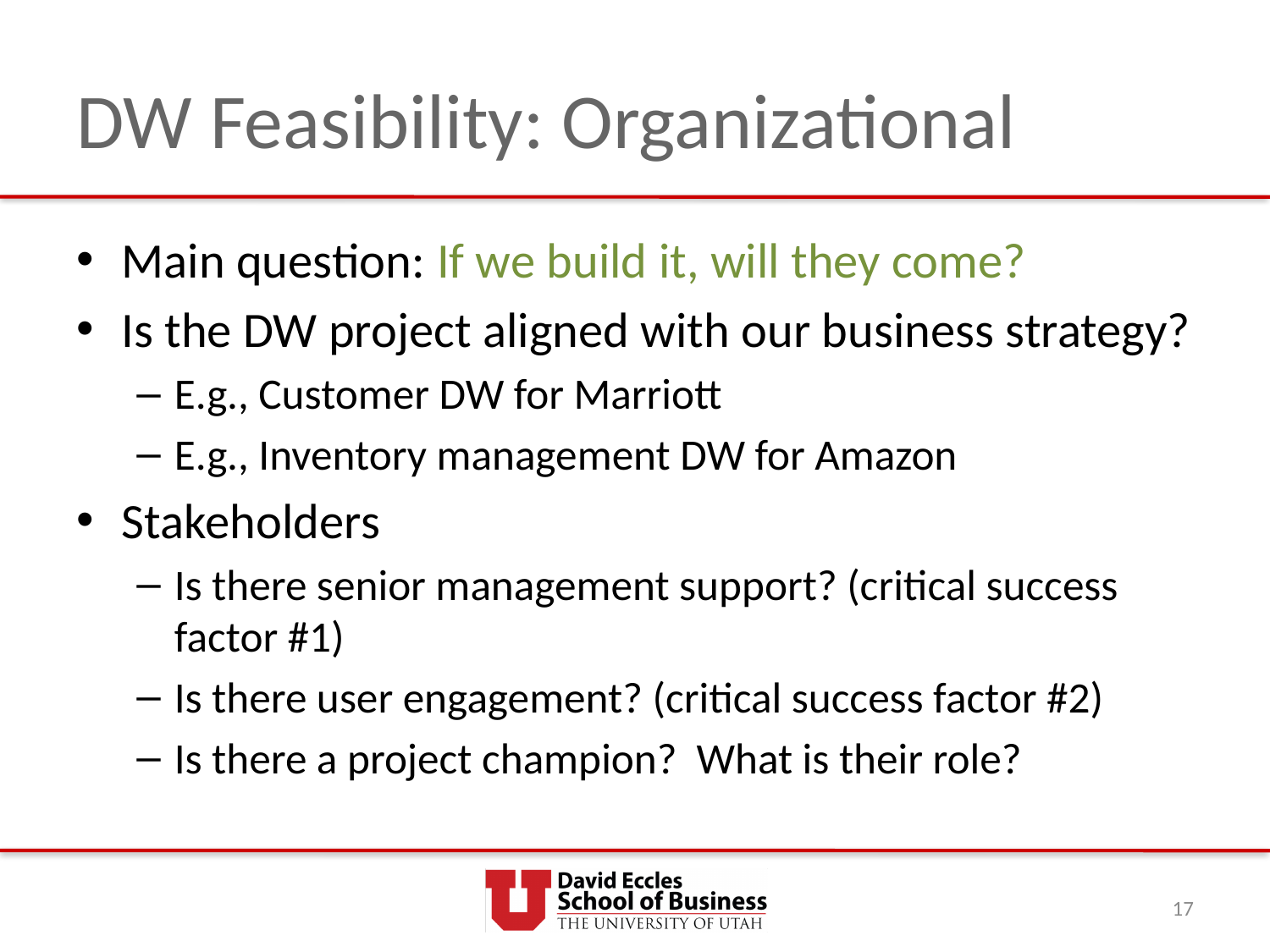

# DW Feasibility: Organizational
Main question: If we build it, will they come?
Is the DW project aligned with our business strategy?
E.g., Customer DW for Marriott
E.g., Inventory management DW for Amazon
Stakeholders
Is there senior management support? (critical success factor #1)
Is there user engagement? (critical success factor #2)
Is there a project champion?  What is their role?
17